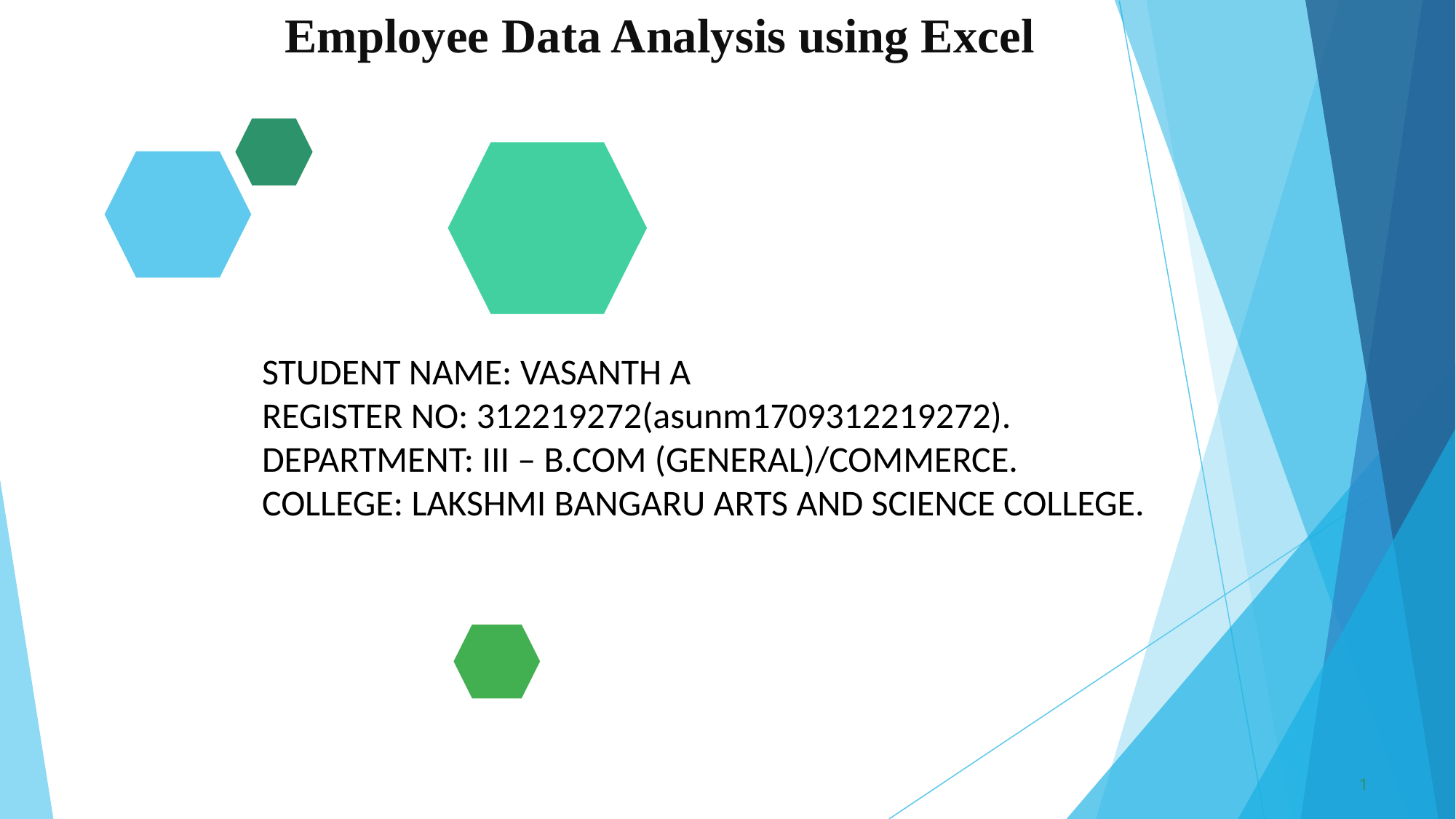

# Employee Data Analysis using Excel

STUDENT NAME: VASANTH A
REGISTER NO: 312219272(asunm1709312219272).
DEPARTMENT: III – B.COM (GENERAL)/COMMERCE.
COLLEGE: LAKSHMI BANGARU ARTS AND SCIENCE COLLEGE.

1